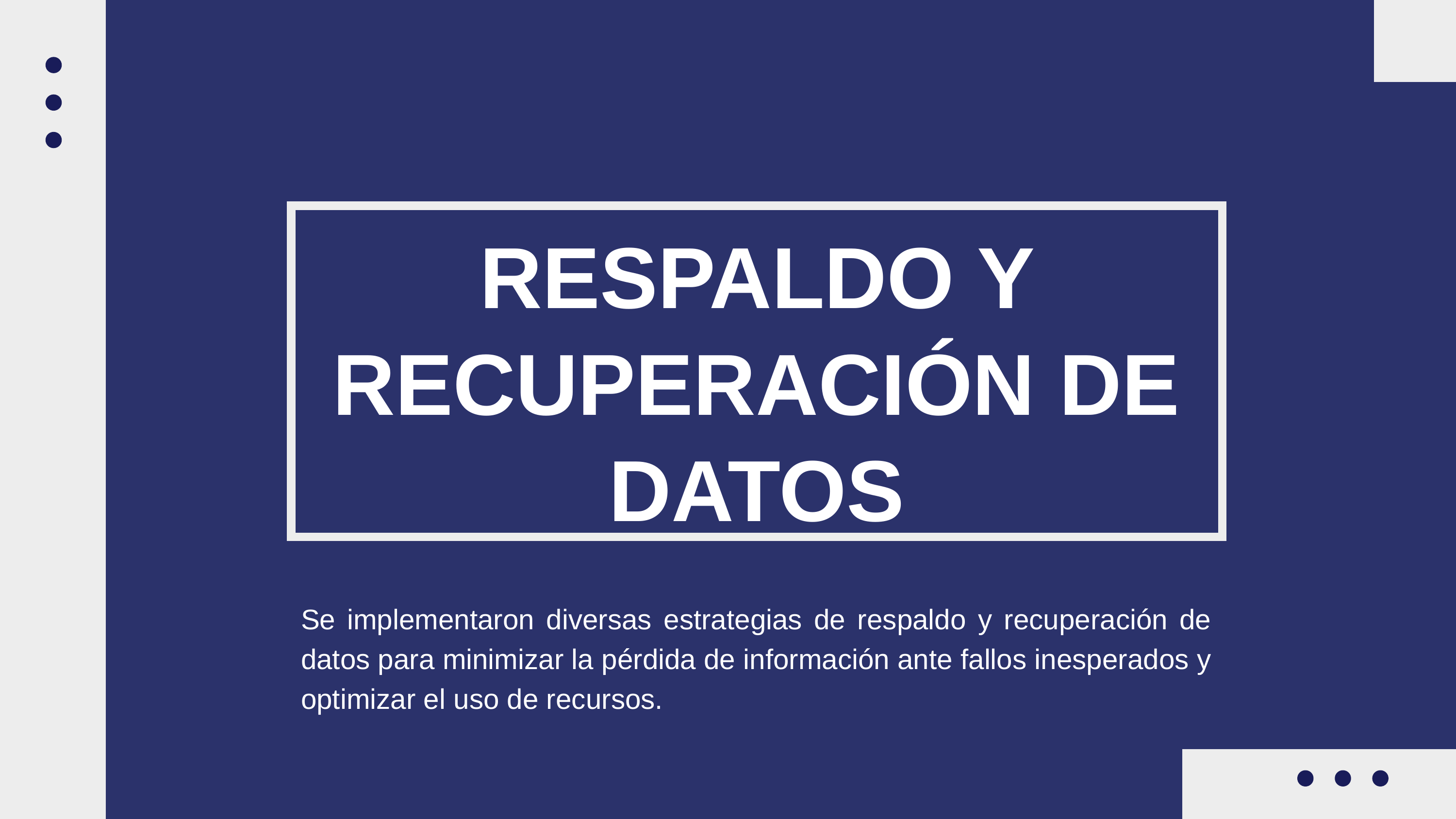

RESPALDO Y RECUPERACIÓN DE DATOS
Se implementaron diversas estrategias de respaldo y recuperación de datos para minimizar la pérdida de información ante fallos inesperados y optimizar el uso de recursos.